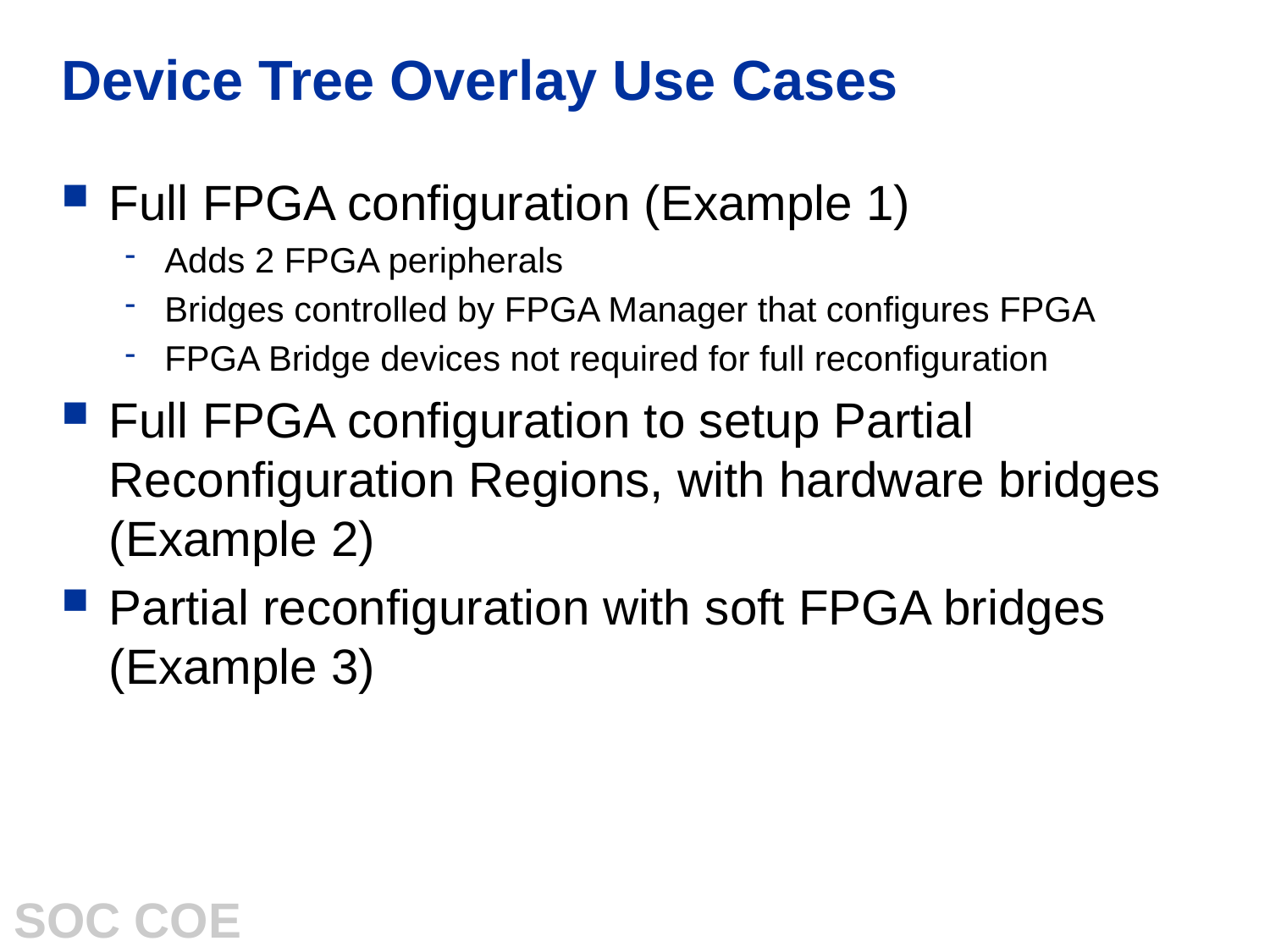

# Device Tree Overlay Use Cases
Full FPGA configuration (Example 1)
Adds 2 FPGA peripherals
Bridges controlled by FPGA Manager that configures FPGA
FPGA Bridge devices not required for full reconfiguration
Full FPGA configuration to setup Partial Reconfiguration Regions, with hardware bridges (Example 2)
Partial reconfiguration with soft FPGA bridges (Example 3)